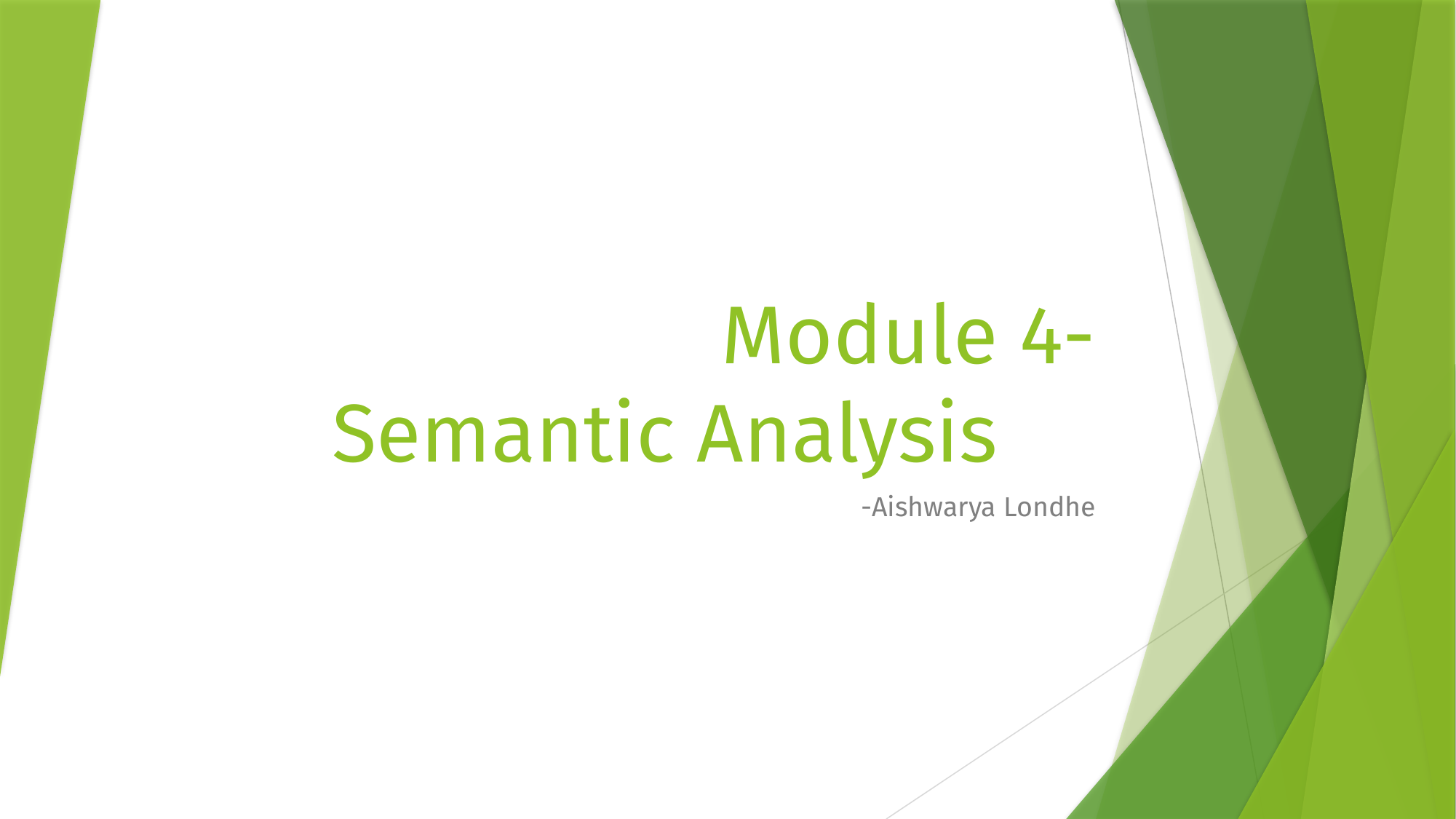

# Module 4- Semantic Analysis
-Aishwarya Londhe